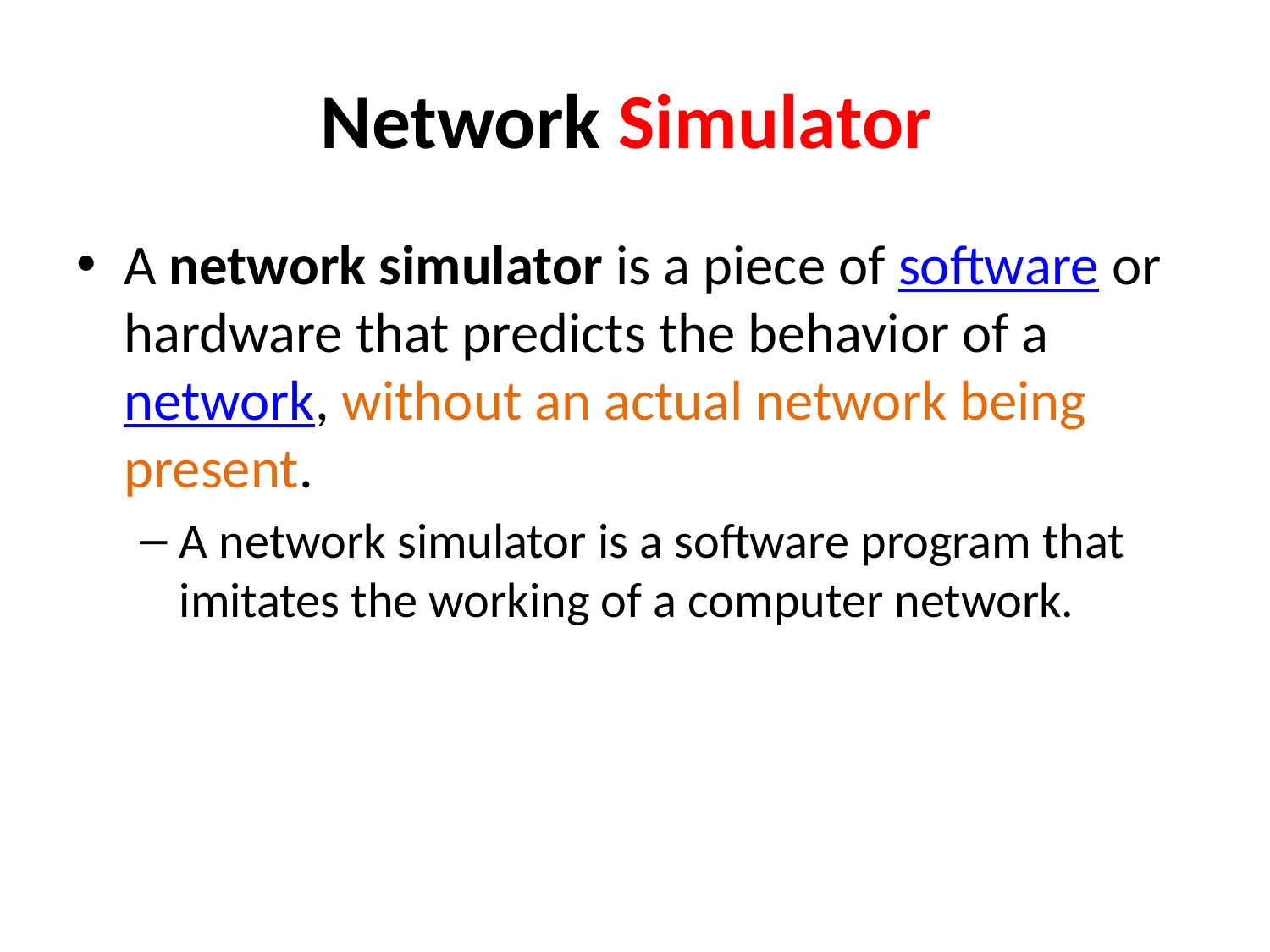

# Network Simulator
A network simulator is a piece of software or hardware that predicts the behavior of a network, without an actual network being present.
A network simulator is a software program that imitates the working of a computer network.